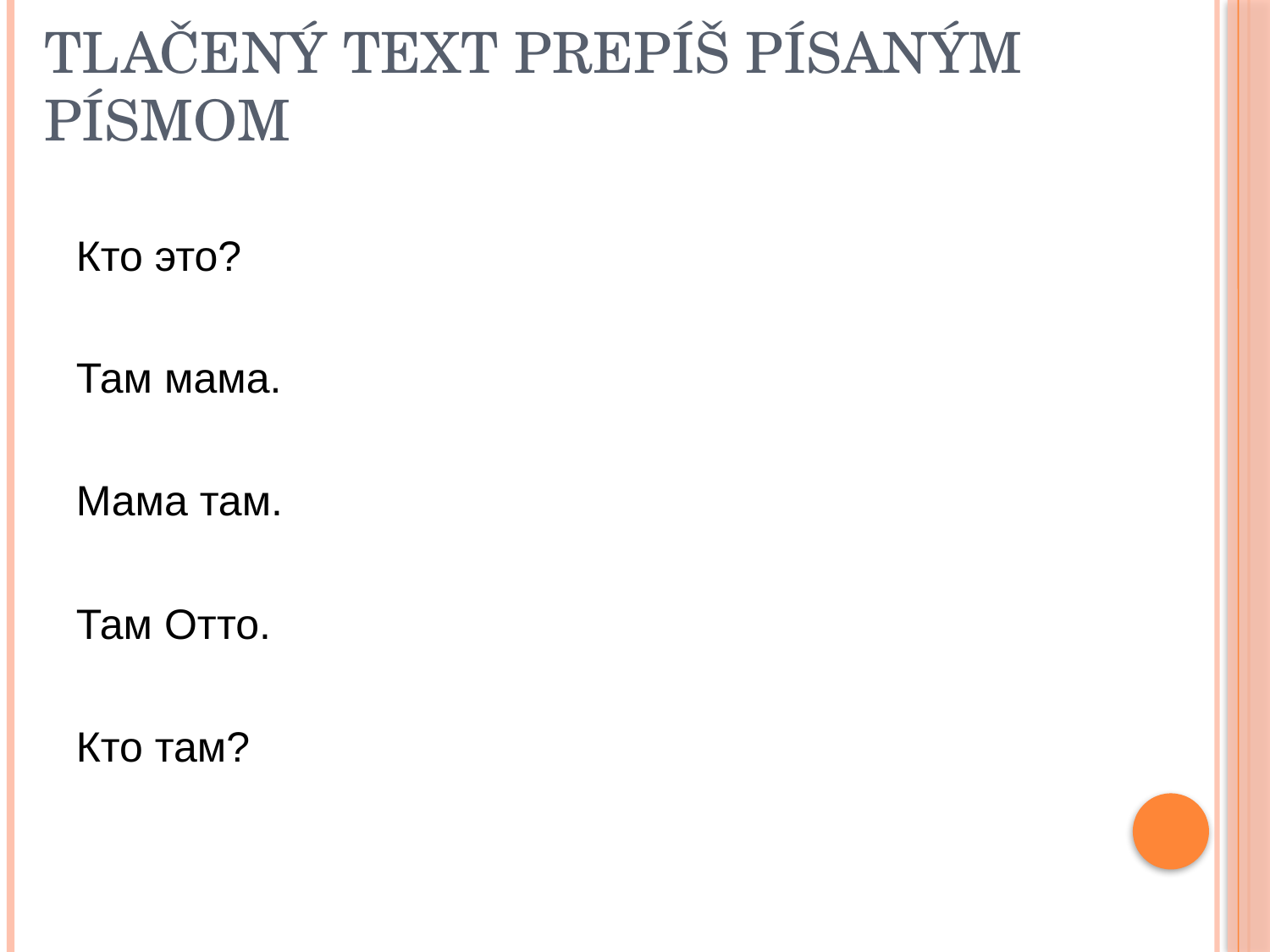

# Tlačený text prepíš písaným písmom
Кто это?

Там мама.

Мама там.

Там Отто.

Кто там?